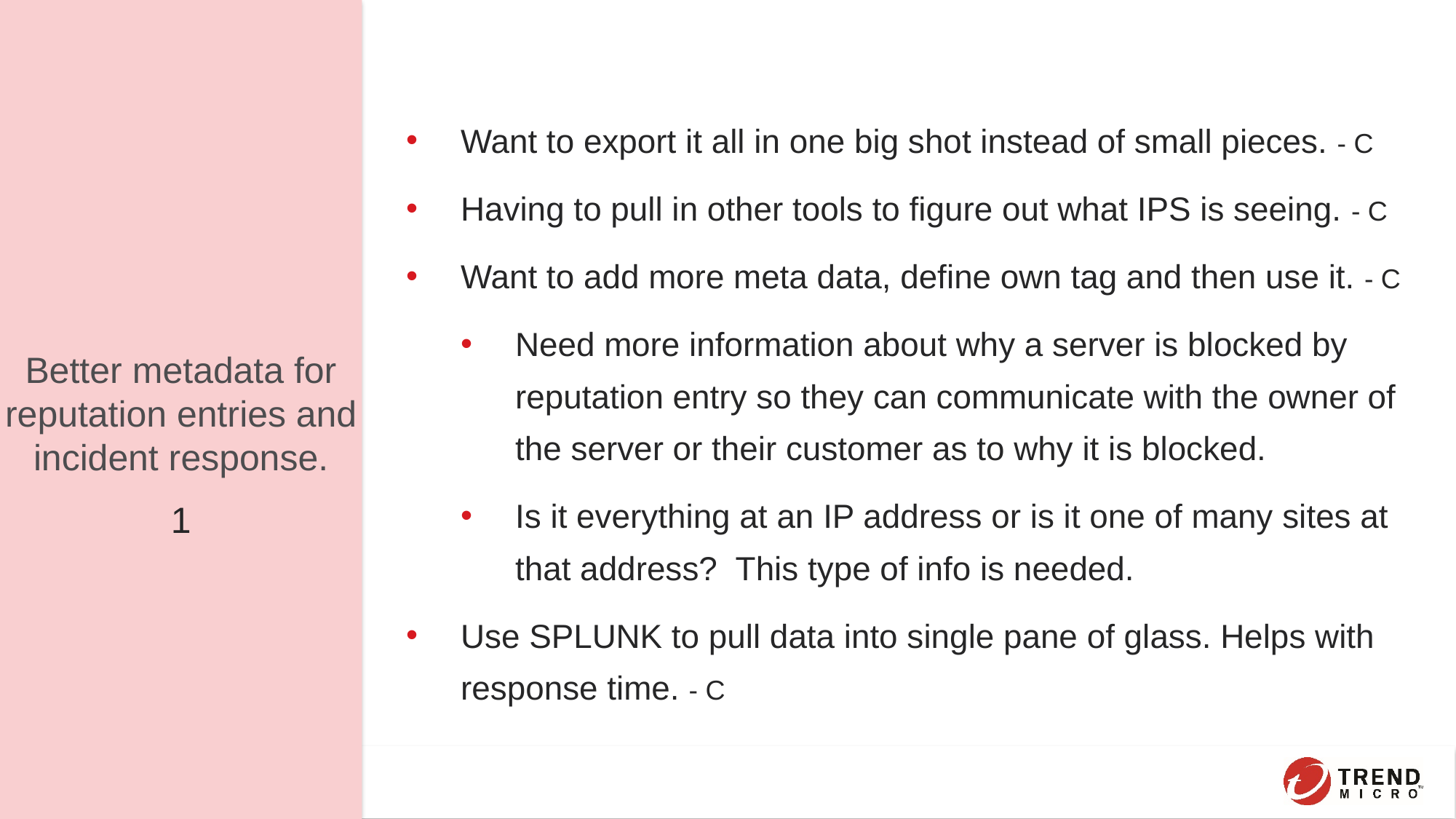

1
Want to export it all in one big shot instead of small pieces. - C
Having to pull in other tools to figure out what IPS is seeing. - C
Want to add more meta data, define own tag and then use it. - C
Need more information about why a server is blocked by reputation entry so they can communicate with the owner of the server or their customer as to why it is blocked.
Is it everything at an IP address or is it one of many sites at that address?  This type of info is needed.
Use SPLUNK to pull data into single pane of glass. Helps with response time. - C
Better metadata for reputation entries and incident response.